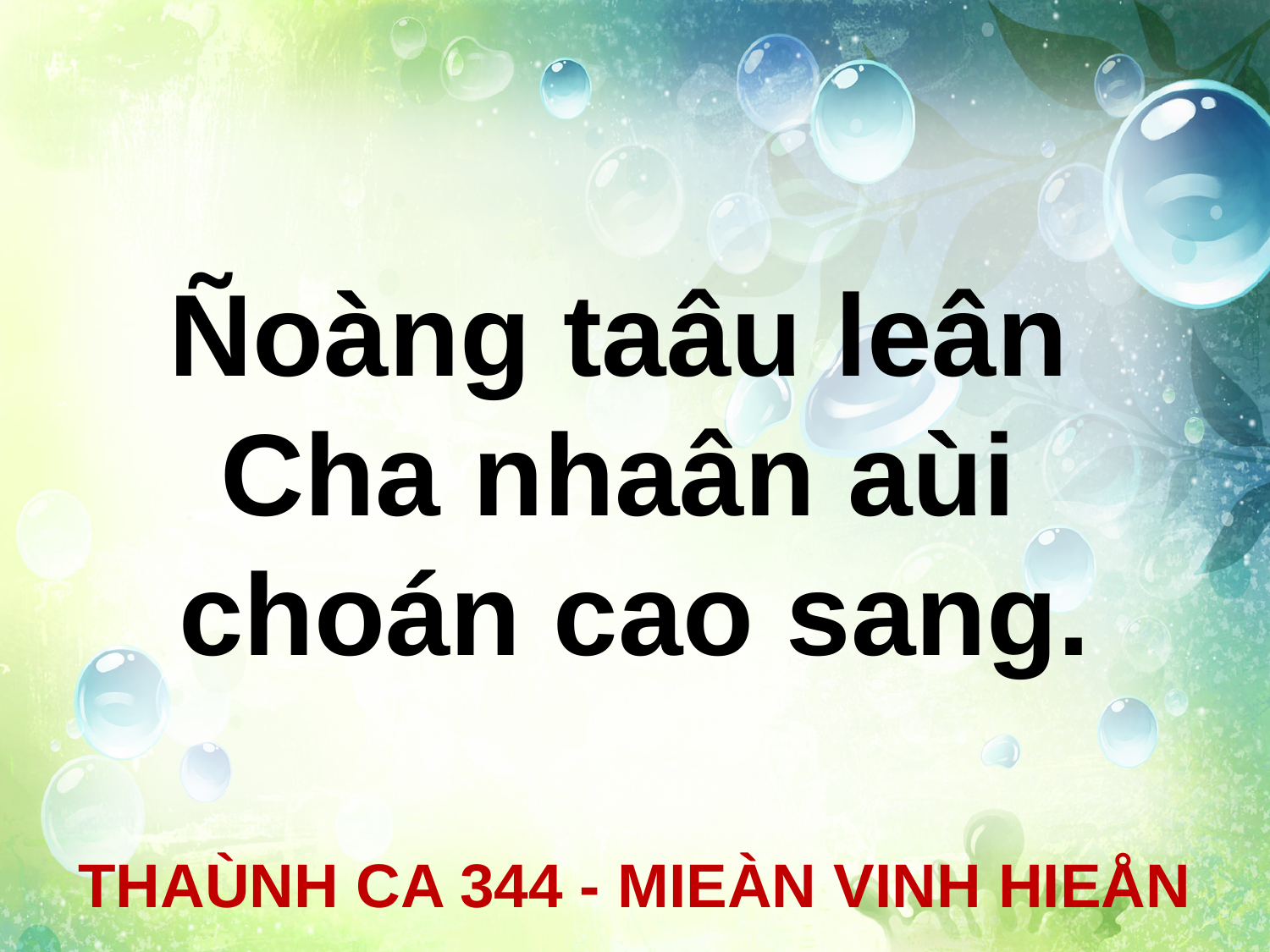

Ñoàng taâu leân
Cha nhaân aùi
choán cao sang.
THAÙNH CA 344 - MIEÀN VINH HIEÅN